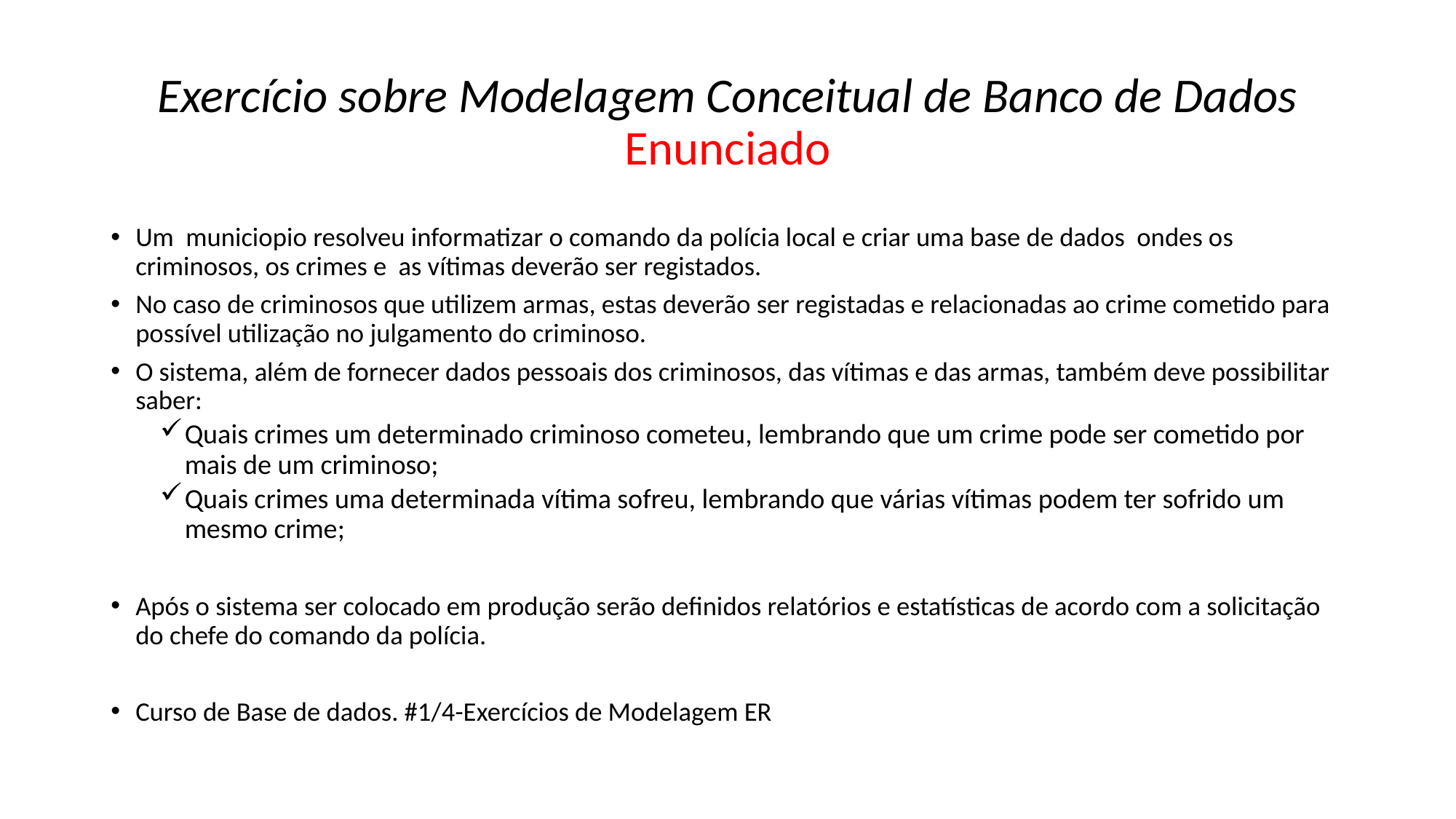

# Exercício sobre Modelagem Conceitual de Banco de Dados Enunciado
Um  municiopio resolveu informatizar o comando da polícia local e criar uma base de dados  ondes os criminosos, os crimes e  as vítimas deverão ser registados.
No caso de criminosos que utilizem armas, estas deverão ser registadas e relacionadas ao crime cometido para possível utilização no julgamento do criminoso.
O sistema, além de fornecer dados pessoais dos criminosos, das vítimas e das armas, também deve possibilitar saber:
Quais crimes um determinado criminoso cometeu, lembrando que um crime pode ser cometido por mais de um criminoso;
Quais crimes uma determinada vítima sofreu, lembrando que várias vítimas podem ter sofrido um mesmo crime;

Após o sistema ser colocado em produção serão definidos relatórios e estatísticas de acordo com a solicitação do chefe do comando da polícia.

Curso de Base de dados. #1/4-Exercícios de Modelagem ER